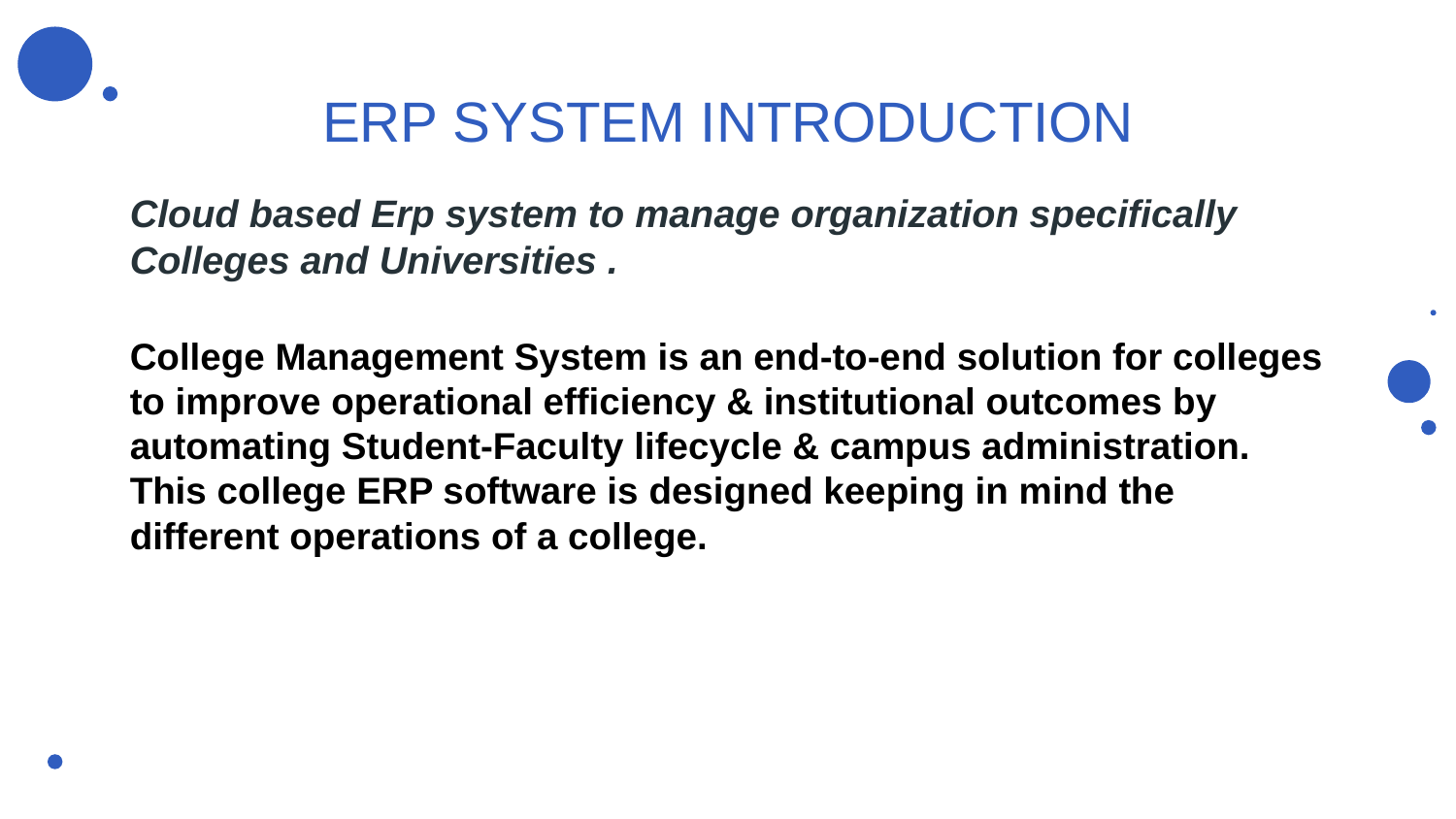

# ERP SYSTEM INTRODUCTION
Cloud based Erp system to manage organization specifically Colleges and Universities .

College Management System is an end-to-end solution for colleges to improve operational efficiency & institutional outcomes by automating Student-Faculty lifecycle & campus administration. This college ERP software is designed keeping in mind the different operations of a college.